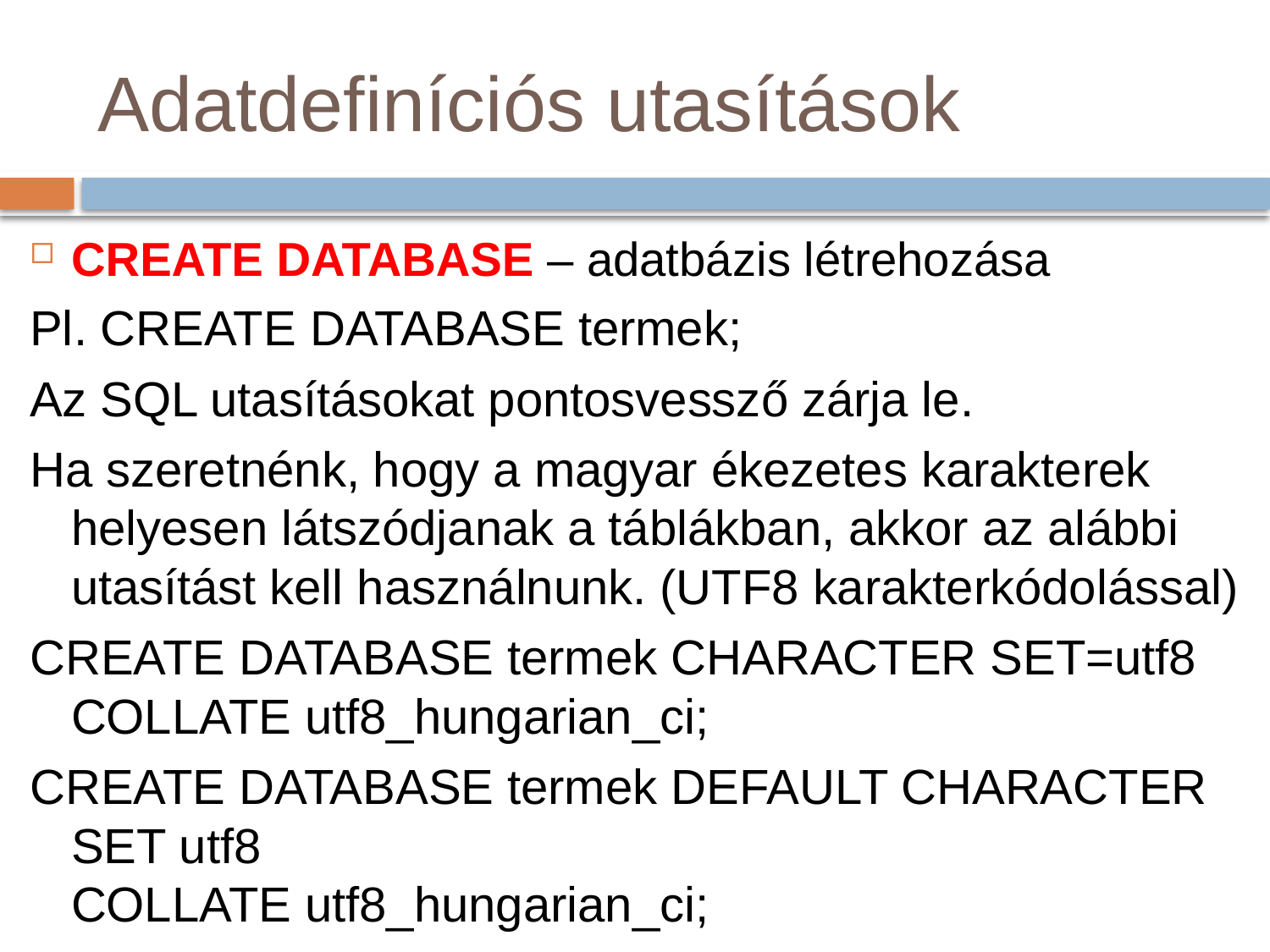

# Adatdefiníciós utasítások
CREATE DATABASE – adatbázis létrehozása
Pl. CREATE DATABASE termek;
Az SQL utasításokat pontosvessző zárja le.
Ha szeretnénk, hogy a magyar ékezetes karakterek helyesen látszódjanak a táblákban, akkor az alábbi utasítást kell használnunk. (UTF8 karakterkódolással)
CREATE DATABASE termek CHARACTER SET=utf8
COLLATE utf8_hungarian_ci;
CREATE DATABASE termek DEFAULT CHARACTER SET utf8
COLLATE utf8_hungarian_ci;